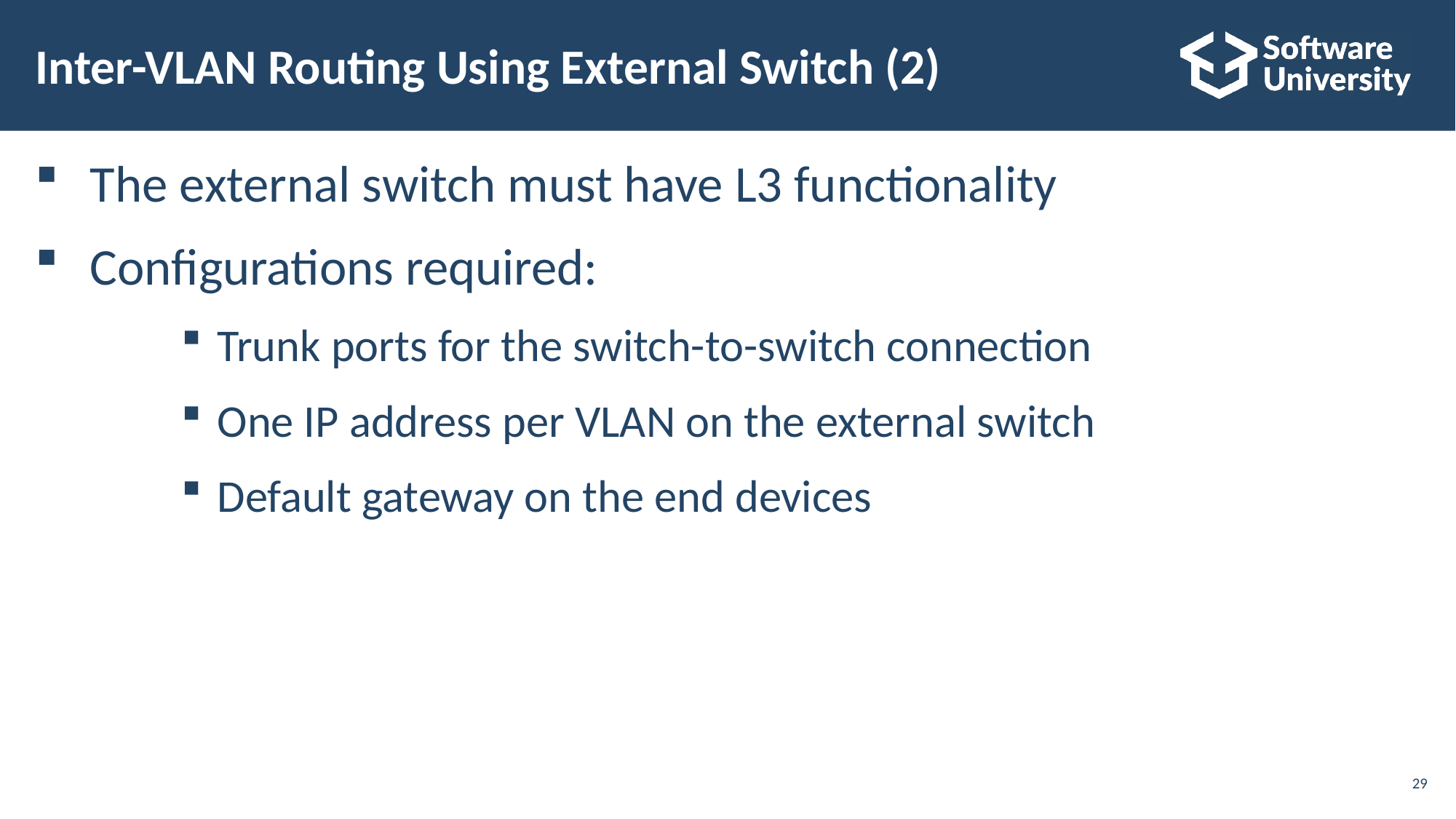

# Inter-VLAN Routing Using External Switch (2)
The external switch must have L3 functionality
Configurations required:
Trunk ports for the switch-to-switch connection
One IP address per VLAN on the external switch
Default gateway on the end devices
29